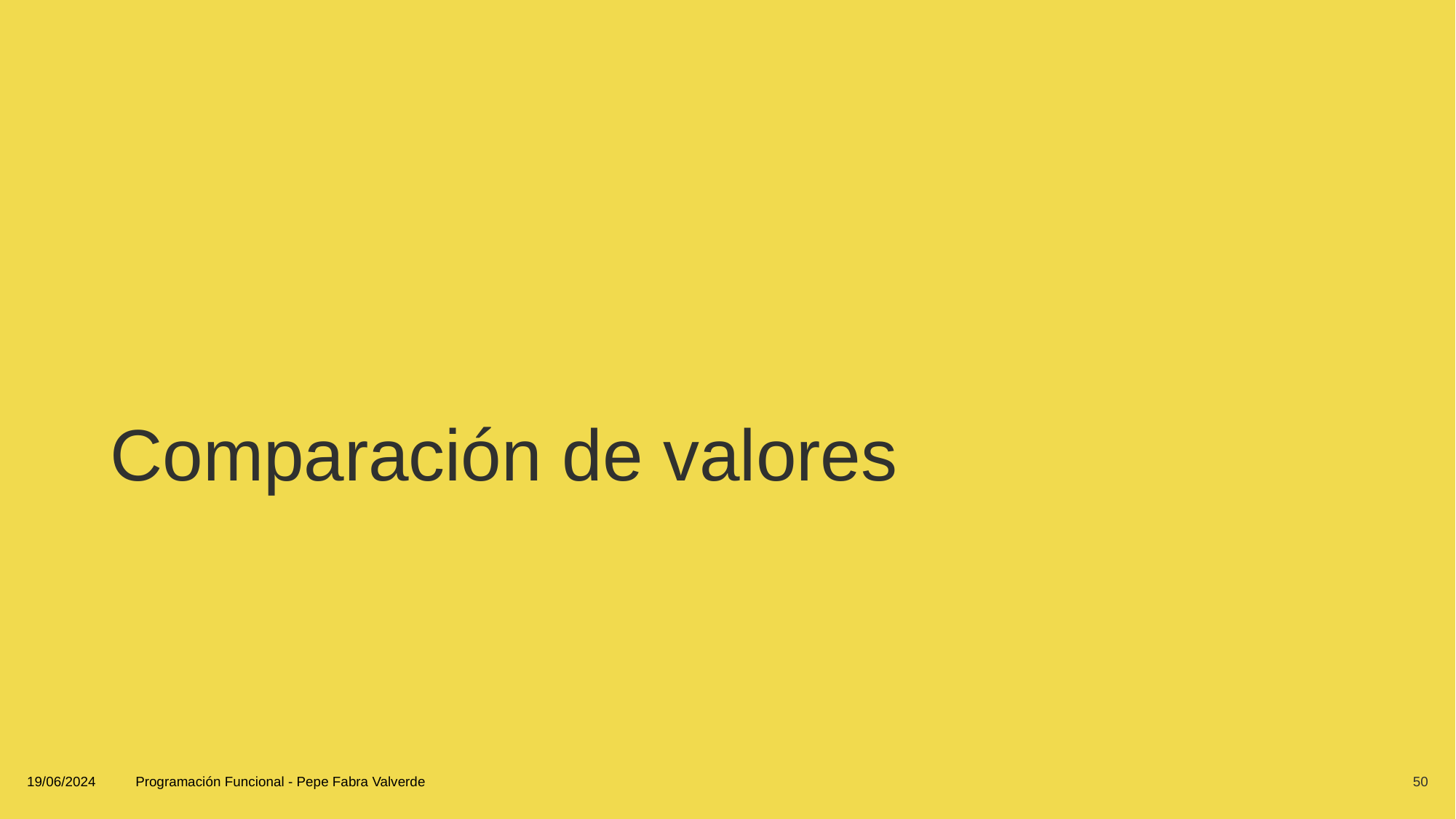

# Comparación de valores

19/06/2024
Programación Funcional - Pepe Fabra Valverde
50